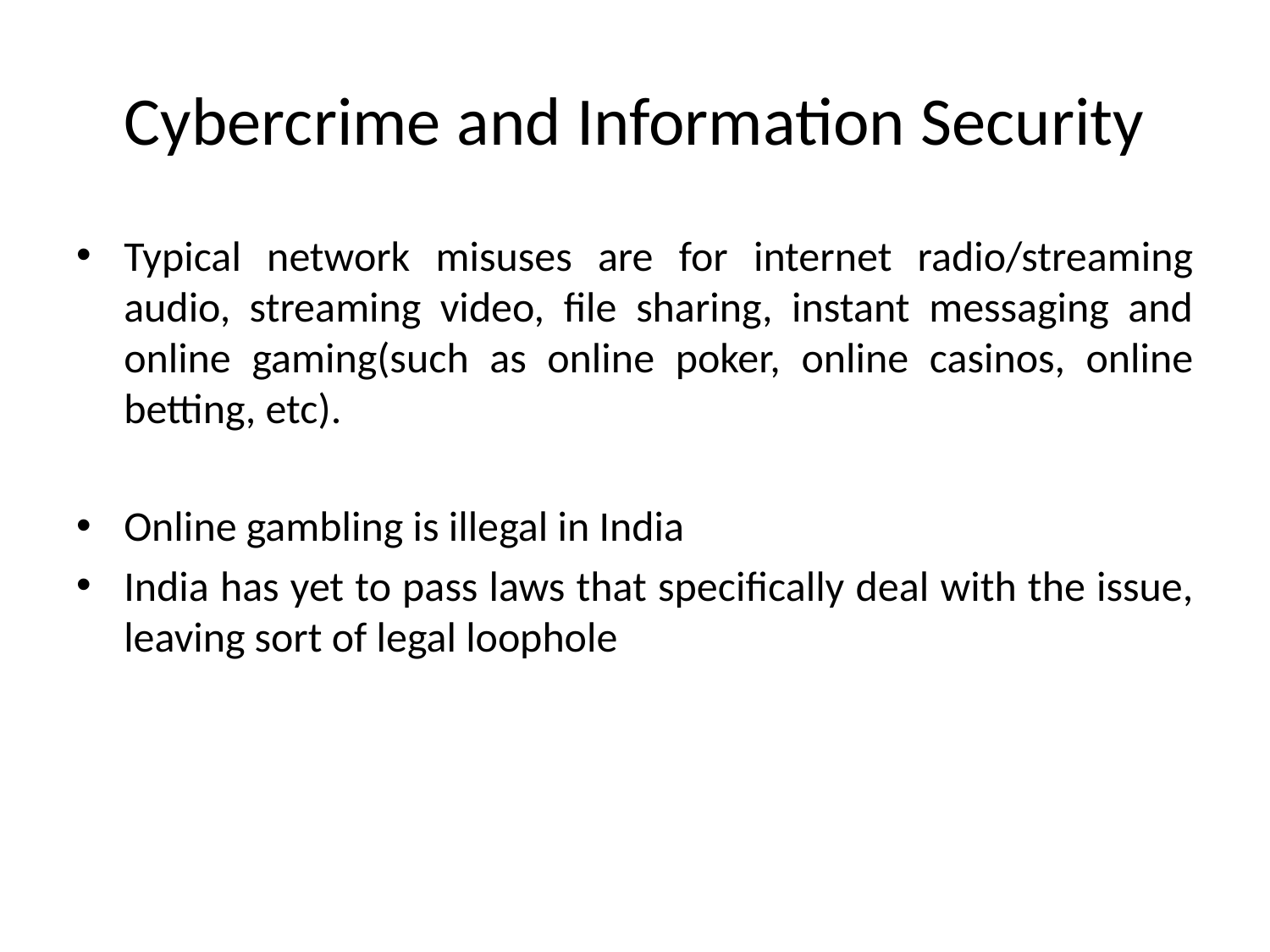

# Cybercrime and Information Security
Typical network misuses are for internet radio/streaming audio, streaming video, file sharing, instant messaging and online gaming(such as online poker, online casinos, online betting, etc).

Online gambling is illegal in India
India has yet to pass laws that specifically deal with the issue, leaving sort of legal loophole